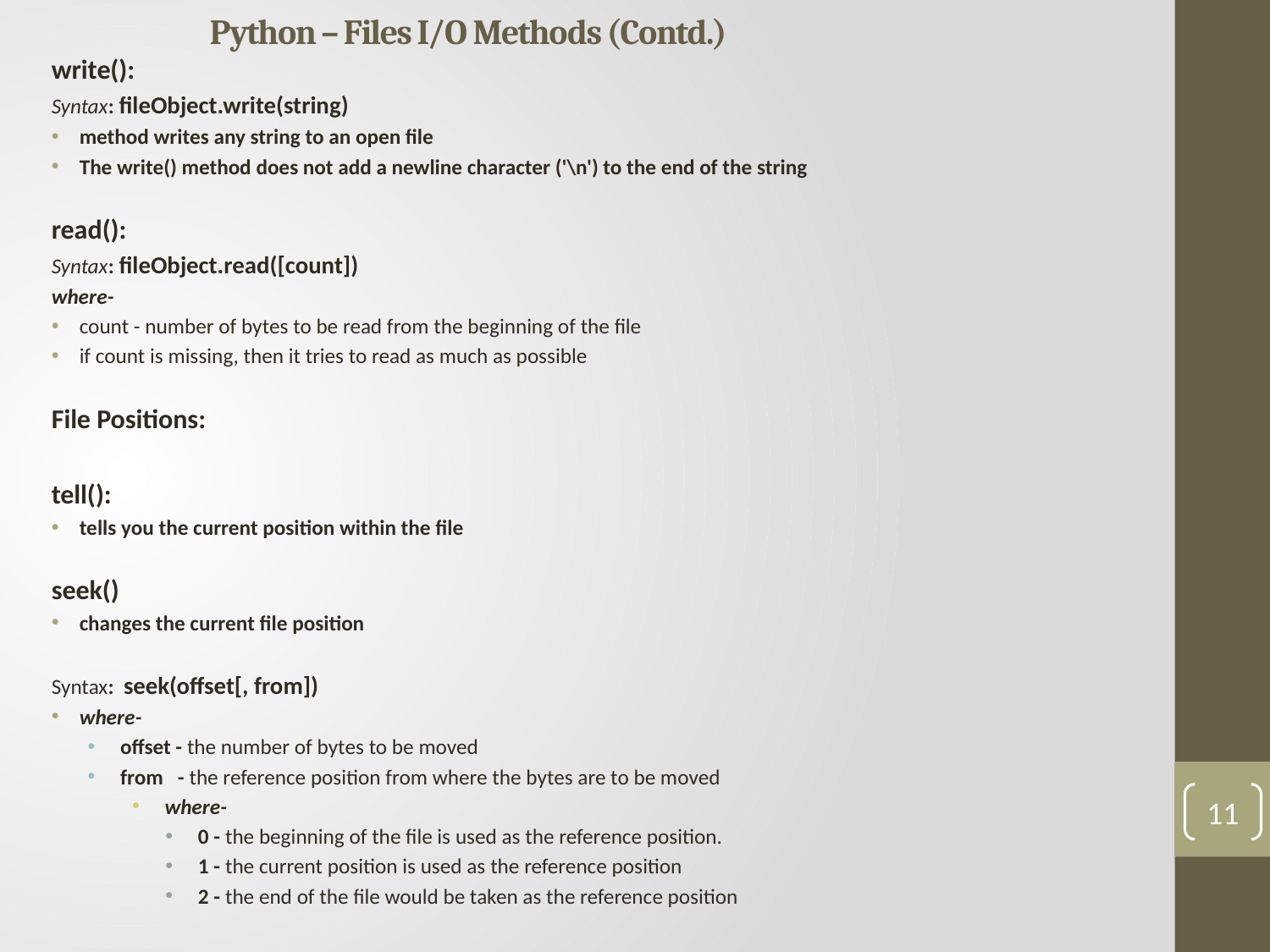

# Python – Files I/O Methods (Contd.)
write():
Syntax: fileObject.write(string)
method writes any string to an open file
The write() method does not add a newline character ('\n') to the end of the string

read():
Syntax: fileObject.read([count])
where-
count - number of bytes to be read from the beginning of the file
if count is missing, then it tries to read as much as possible

File Positions:

tell():
tells you the current position within the file

seek()
changes the current file position

Syntax:  seek(offset[, from])
where-
 offset - the number of bytes to be moved
 from   - the reference position from where the bytes are to be moved
 where-
 0 - the beginning of the file is used as the reference position.
 1 - the current position is used as the reference position
 2 - the end of the file would be taken as the reference position

11